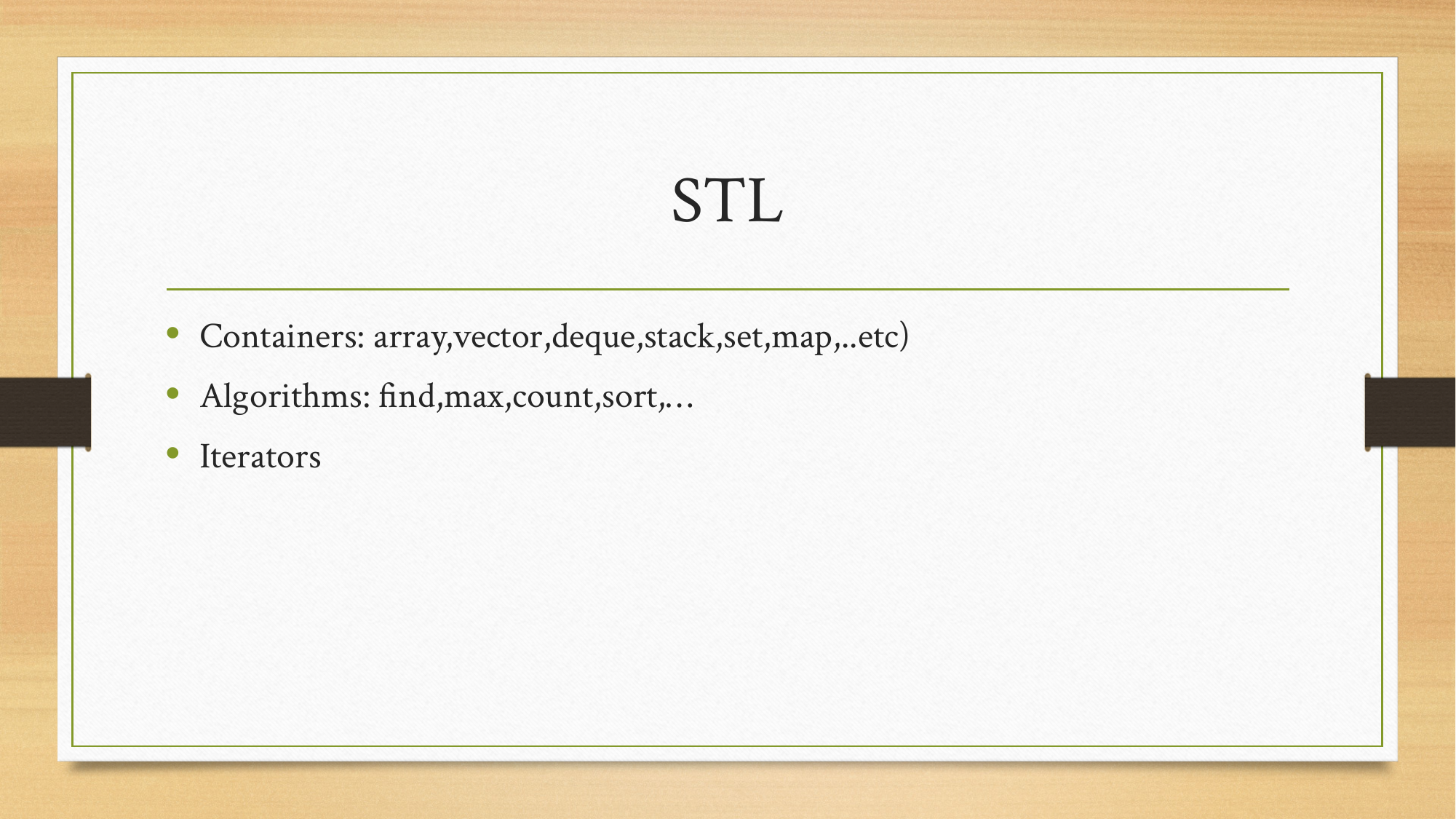

# STL
Containers: array,vector,deque,stack,set,map,..etc)
Algorithms: find,max,count,sort,…
Iterators